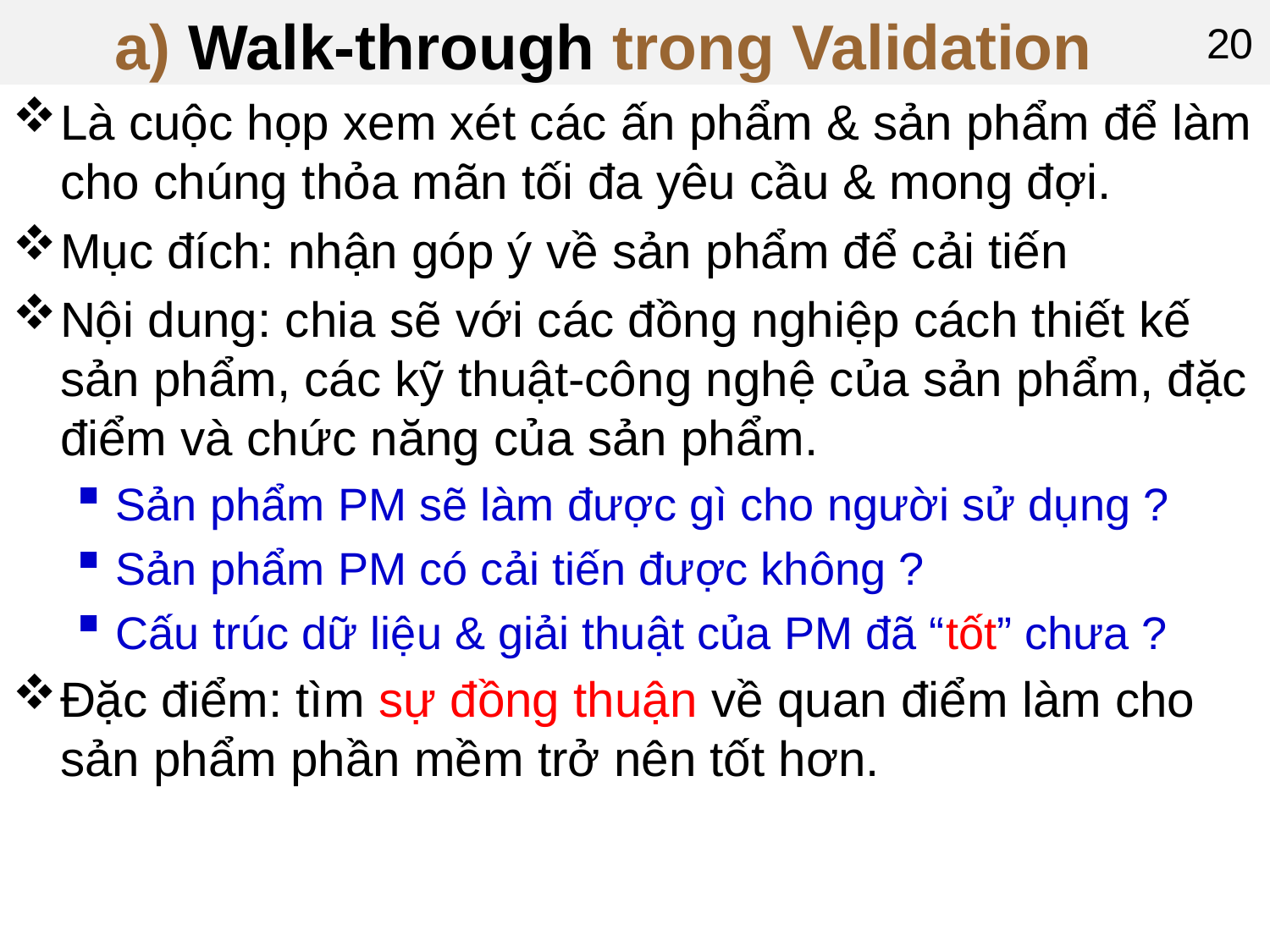

# a) Walk-through trong Validation
20
Là cuộc họp xem xét các ấn phẩm & sản phẩm để làm cho chúng thỏa mãn tối đa yêu cầu & mong đợi.
Mục đích: nhận góp ý về sản phẩm để cải tiến
Nội dung: chia sẽ với các đồng nghiệp cách thiết kế sản phẩm, các kỹ thuật-công nghệ của sản phẩm, đặc điểm và chức năng của sản phẩm.
Sản phẩm PM sẽ làm được gì cho người sử dụng ?
Sản phẩm PM có cải tiến được không ?
Cấu trúc dữ liệu & giải thuật của PM đã “tốt” chưa ?
Đặc điểm: tìm sự đồng thuận về quan điểm làm cho sản phẩm phần mềm trở nên tốt hơn.